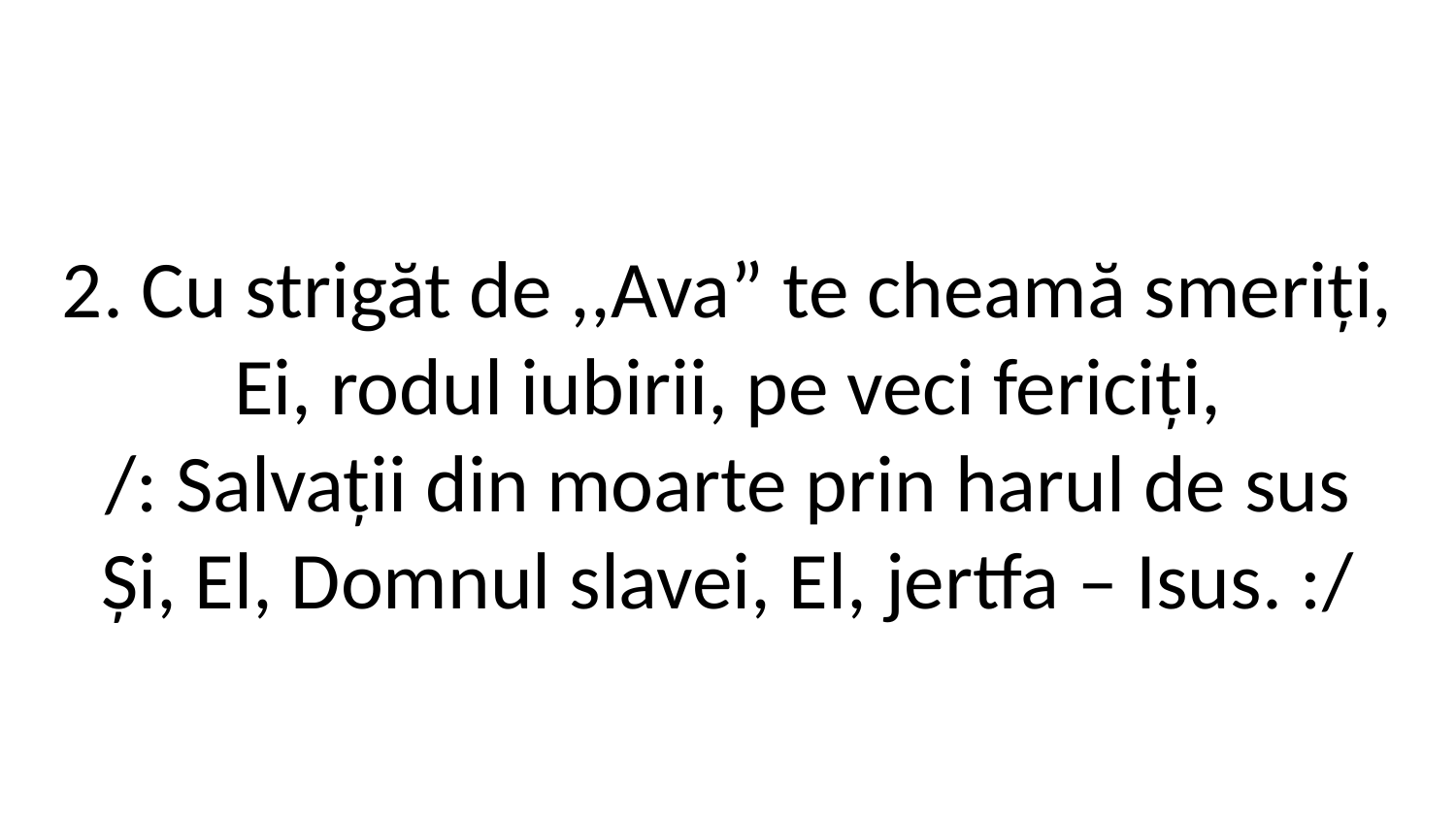

2. Cu strigăt de ,,Ava” te cheamă smeriți,
Ei, rodul iubirii, pe veci fericiți,
/: Salvații din moarte prin harul de sus
Și, El, Domnul slavei, El, jertfa – Isus. :/